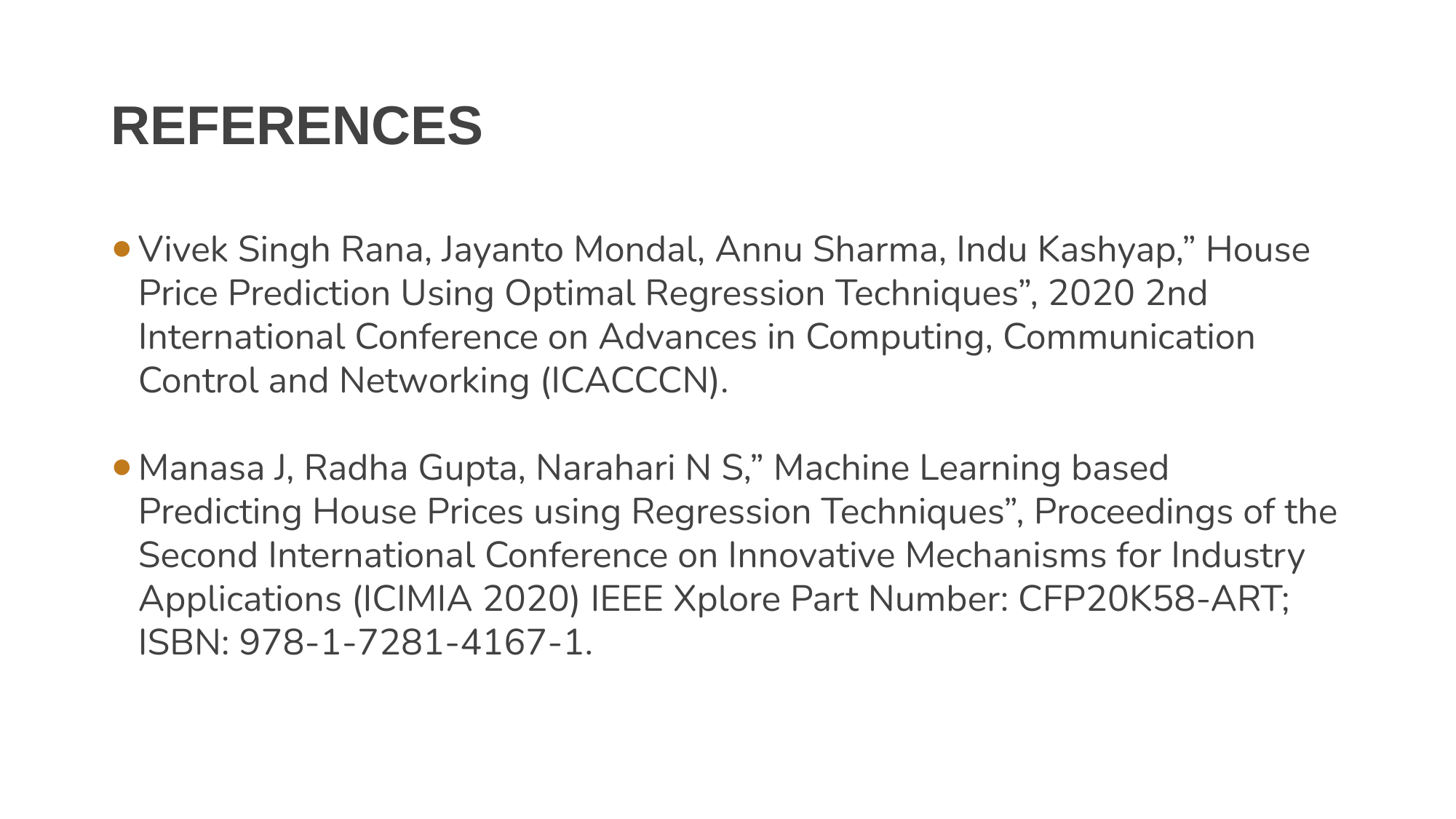

# REFERENCES
Vivek Singh Rana, Jayanto Mondal, Annu Sharma, Indu Kashyap,” House Price Prediction Using Optimal Regression Techniques”, 2020 2nd International Conference on Advances in Computing, Communication Control and Networking (ICACCCN).

Manasa J, Radha Gupta, Narahari N S,” Machine Learning based Predicting House Prices using Regression Techniques”, Proceedings of the Second International Conference on Innovative Mechanisms for Industry Applications (ICIMIA 2020) IEEE Xplore Part Number: CFP20K58-ART; ISBN: 978-1-7281-4167-1.